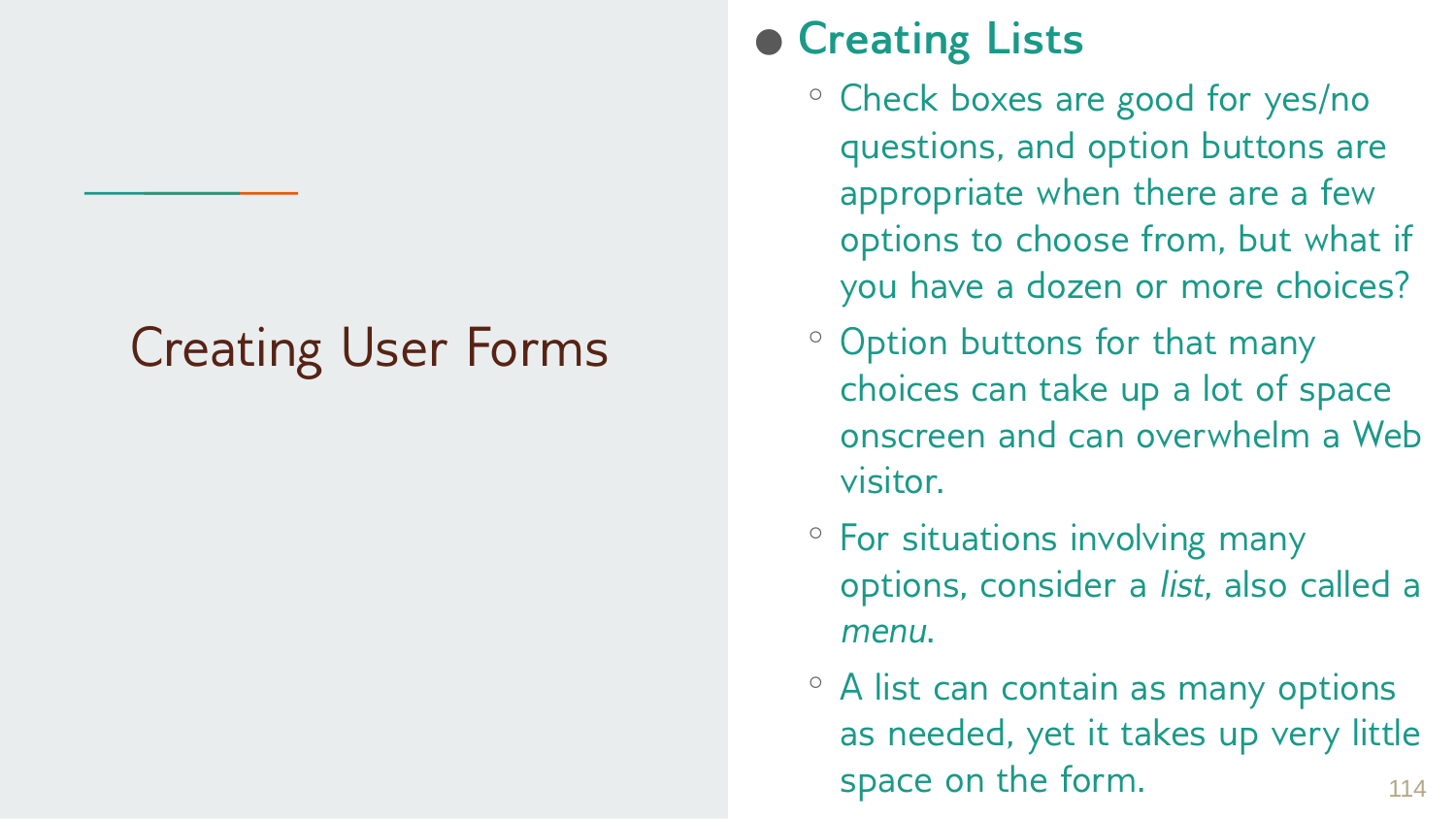

Creating Lists
Check boxes are good for yes/no questions, and option buttons are appropriate when there are a few options to choose from, but what if you have a dozen or more choices?
Option buttons for that many choices can take up a lot of space onscreen and can overwhelm a Web visitor.
For situations involving many options, consider a list, also called a menu.
A list can contain as many options as needed, yet it takes up very little space on the form.

# Creating User Forms

 114